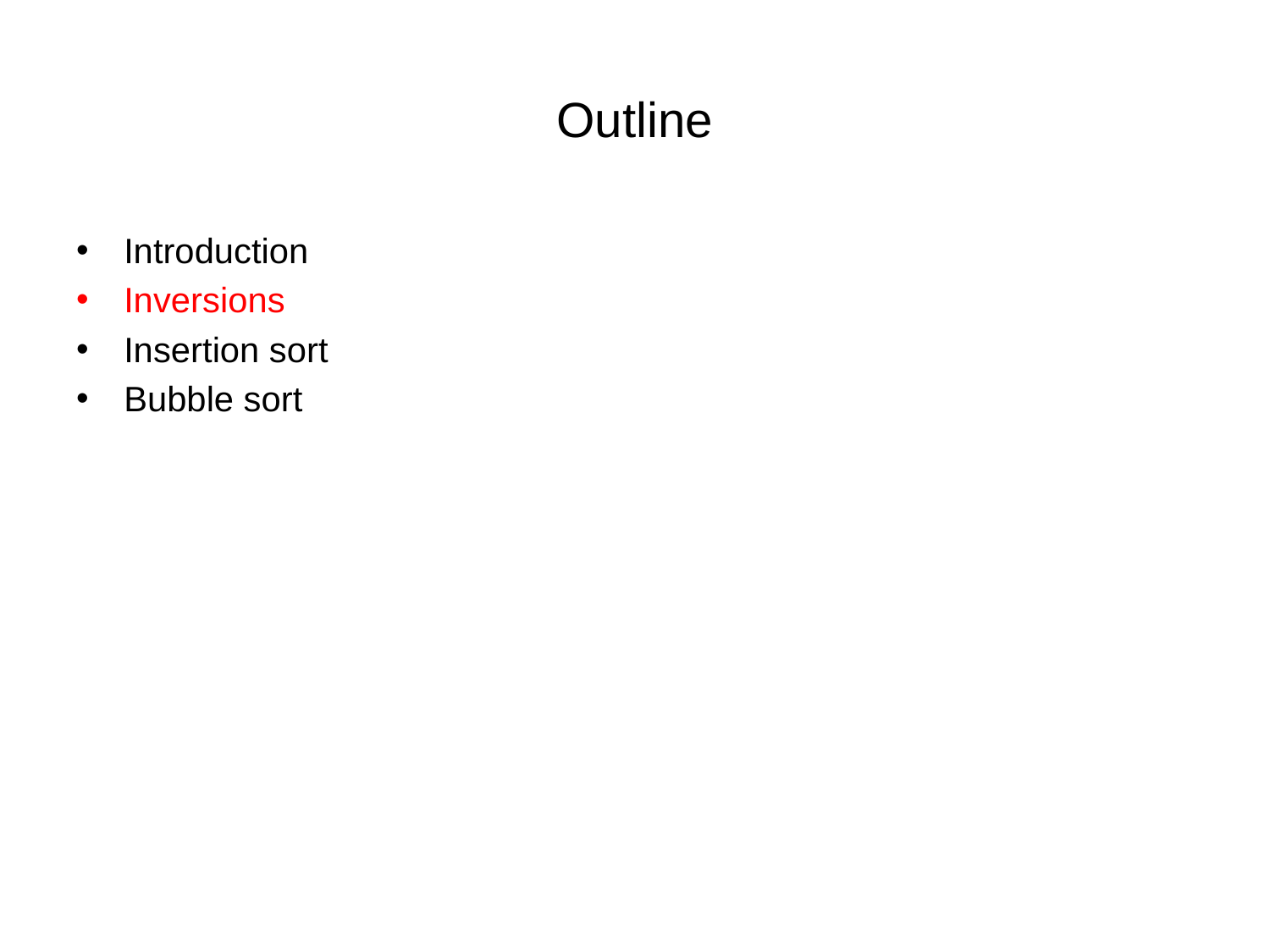

# Outline
Introduction
Inversions
Insertion sort
Bubble sort